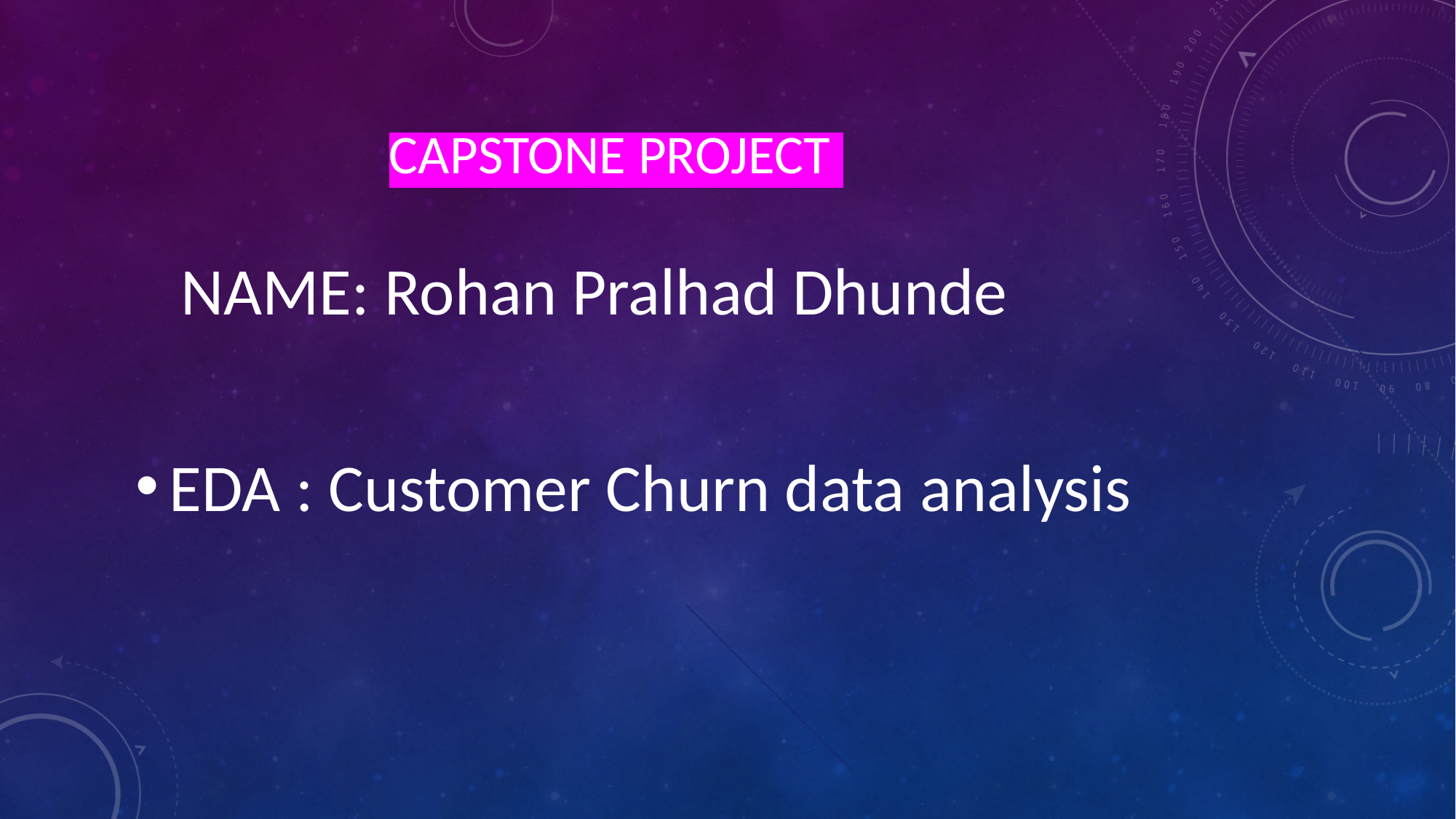

NAME: Rohan Pralhad Dhunde
# CAPSTONE PROJECT
EDA : Customer Churn data analysis